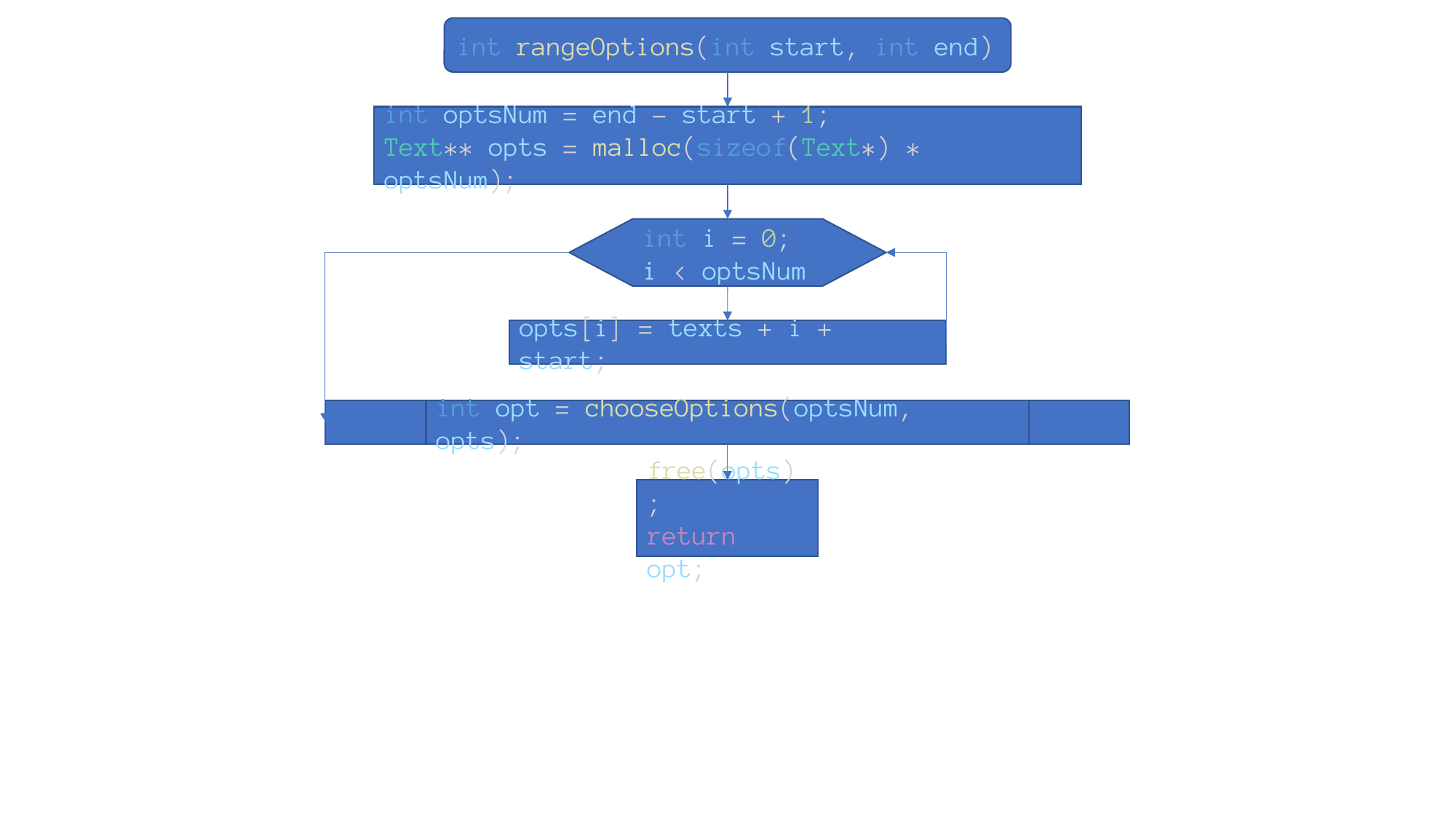

int rangeOptions(int start, int end)
int optsNum = end - start + 1;
Text** opts = malloc(sizeof(Text*) * optsNum);
int i = 0;
i < optsNum
opts[i] = texts + i + start;
int opt = chooseOptions(optsNum, opts);
free(opts);
return opt;